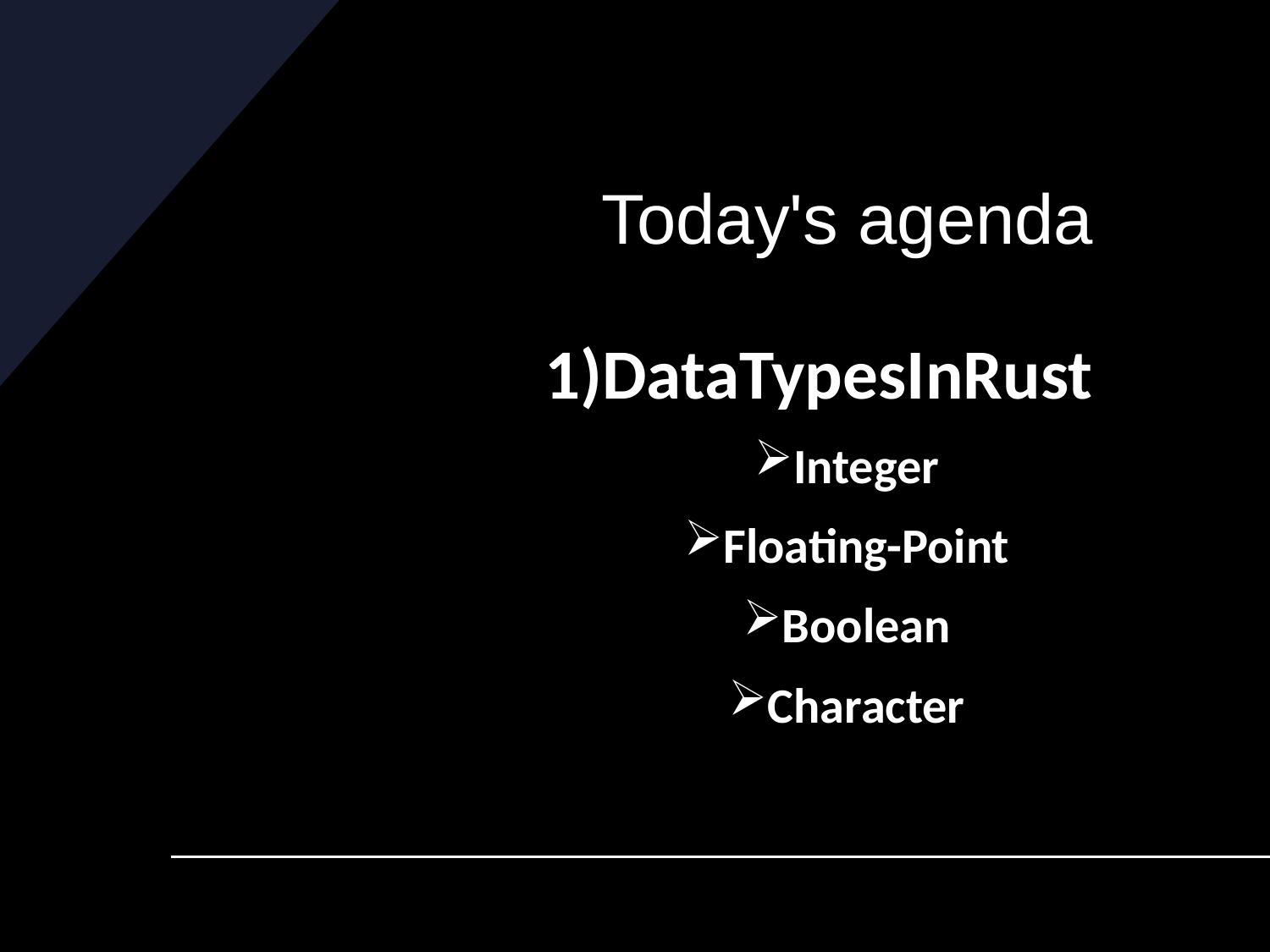

# Today's agenda
  1)DataTypesInRust
Integer
Floating-Point
Boolean
Character